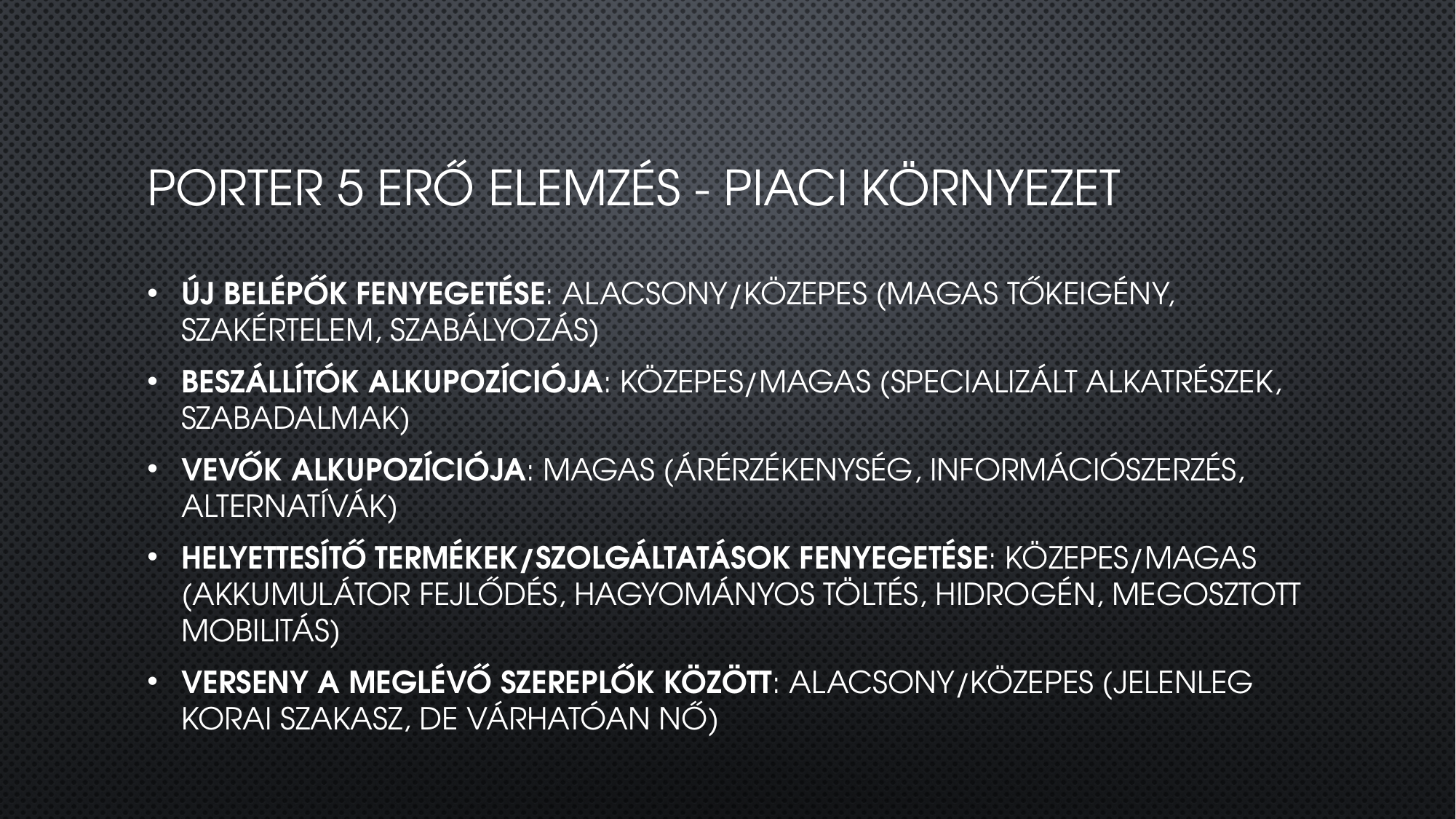

# Porter 5 Erő Elemzés - Piaci Környezet
Új Belépők Fenyegetése: Alacsony/Közepes (magas tőkeigény, szakértelem, szabályozás)
Beszállítók Alkupozíciója: Közepes/Magas (specializált alkatrészek, szabadalmak)
Vevők Alkupozíciója: Magas (árérzékenység, információszerzés, alternatívák)
Helyettesítő Termékek/Szolgáltatások Fenyegetése: Közepes/Magas (akkumulátor fejlődés, hagyományos töltés, hidrogén, megosztott mobilitás)
Verseny a Meglévő Szereplők Között: Alacsony/Közepes (jelenleg korai szakasz, de várhatóan nő)